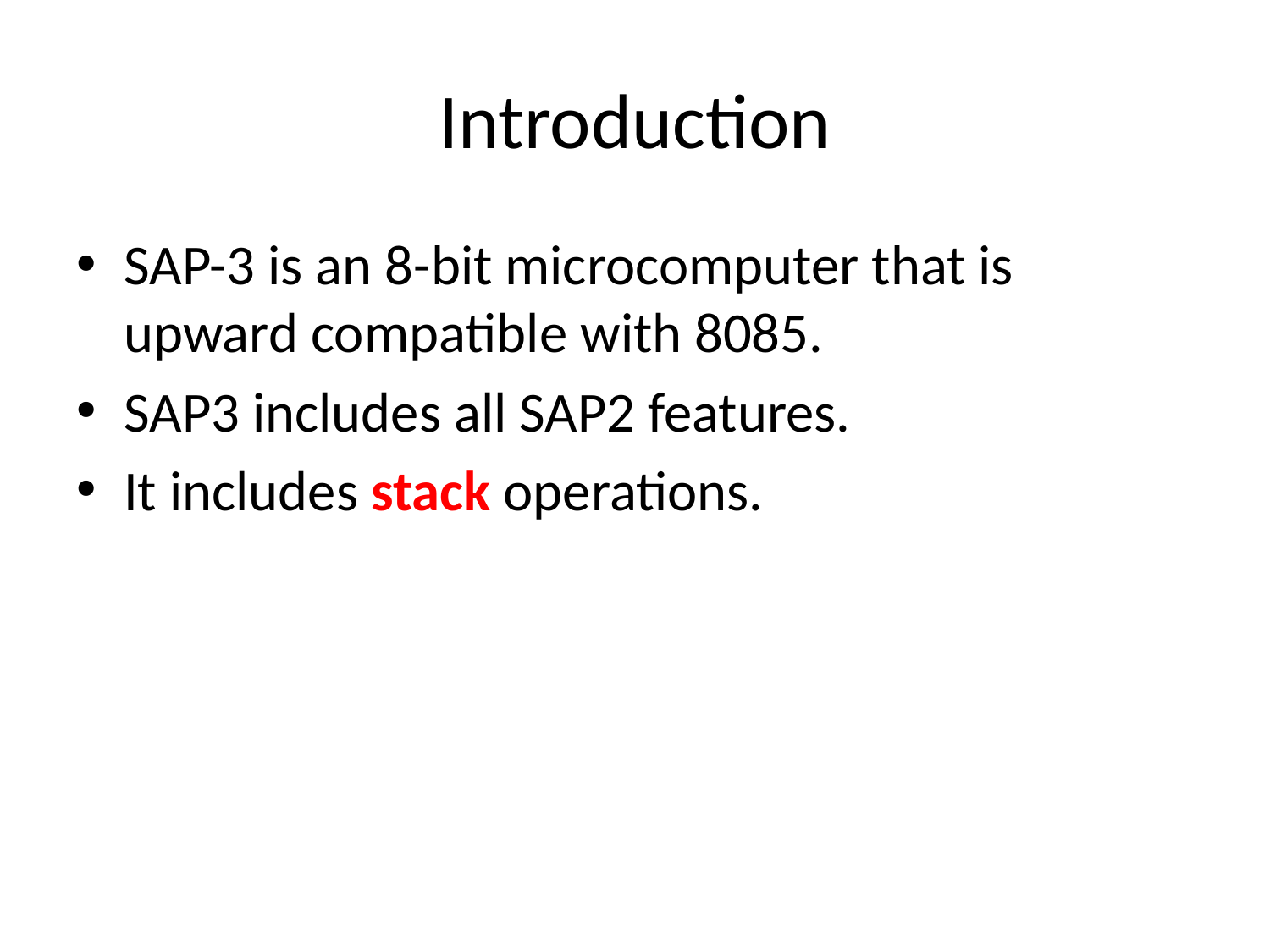

# Introduction
SAP-3 is an 8-bit microcomputer that is upward compatible with 8085.
SAP3 includes all SAP2 features.
It includes stack operations.